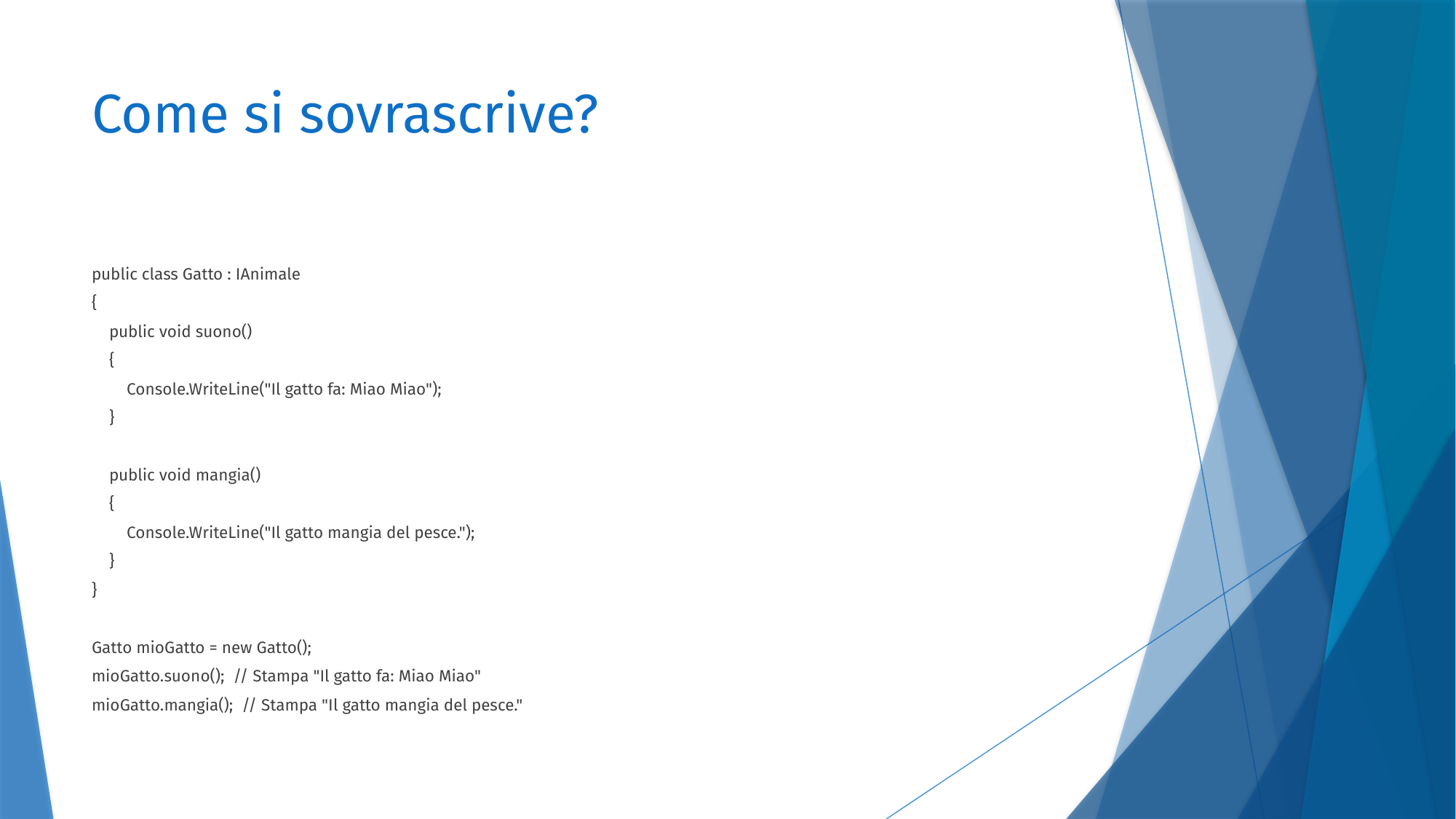

# Come si sovrascrive?
public class Gatto : IAnimale
{
    public void suono()
    {
        Console.WriteLine("Il gatto fa: Miao Miao");
    }

    public void mangia()
    {
        Console.WriteLine("Il gatto mangia del pesce.");
    }
}

Gatto mioGatto = new Gatto();
mioGatto.suono();  // Stampa "Il gatto fa: Miao Miao"
mioGatto.mangia();  // Stampa "Il gatto mangia del pesce."